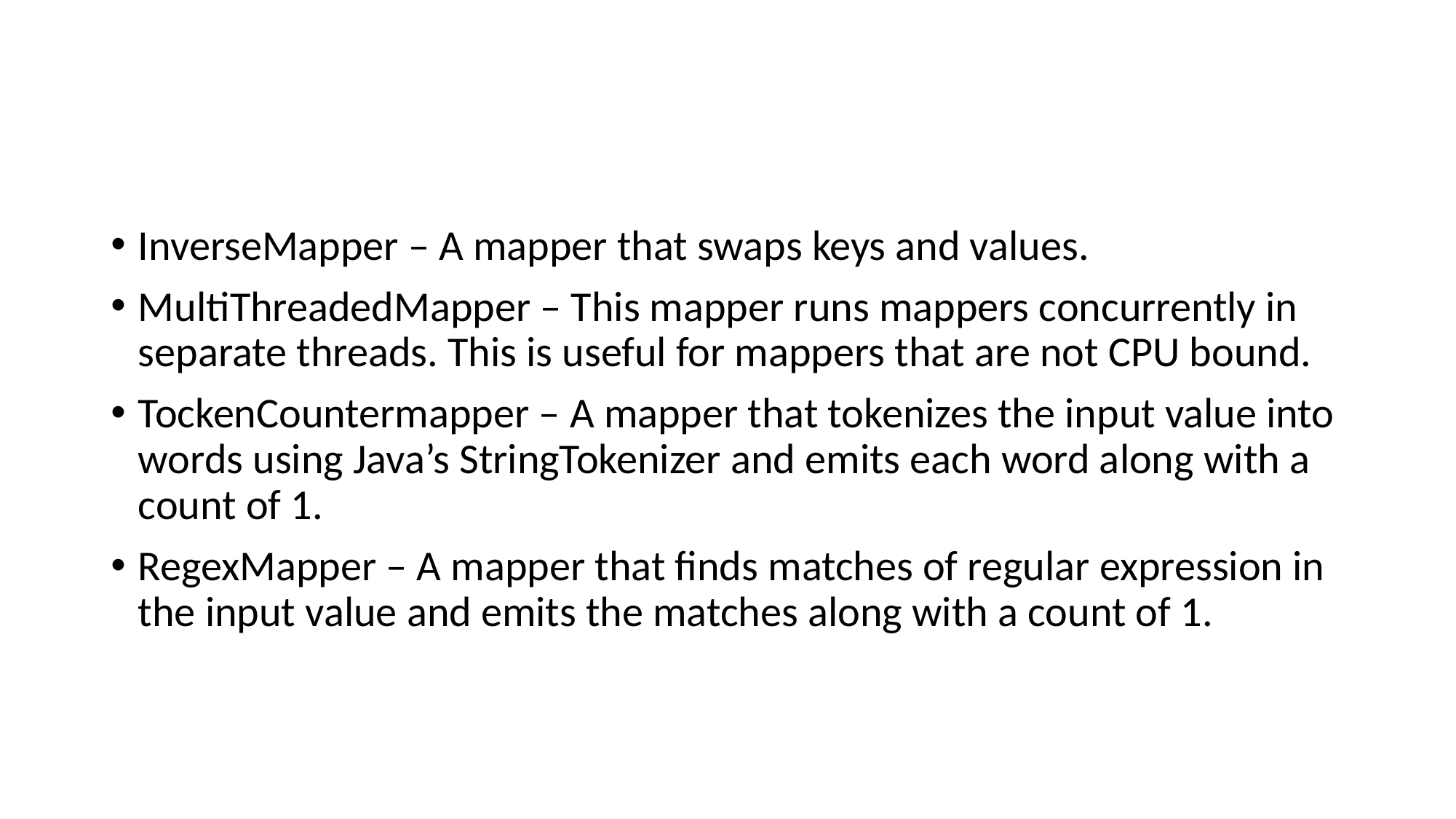

#
InverseMapper – A mapper that swaps keys and values.
MultiThreadedMapper – This mapper runs mappers concurrently in separate threads. This is useful for mappers that are not CPU bound.
TockenCountermapper – A mapper that tokenizes the input value into words using Java’s StringTokenizer and emits each word along with a count of 1.
RegexMapper – A mapper that finds matches of regular expression in the input value and emits the matches along with a count of 1.